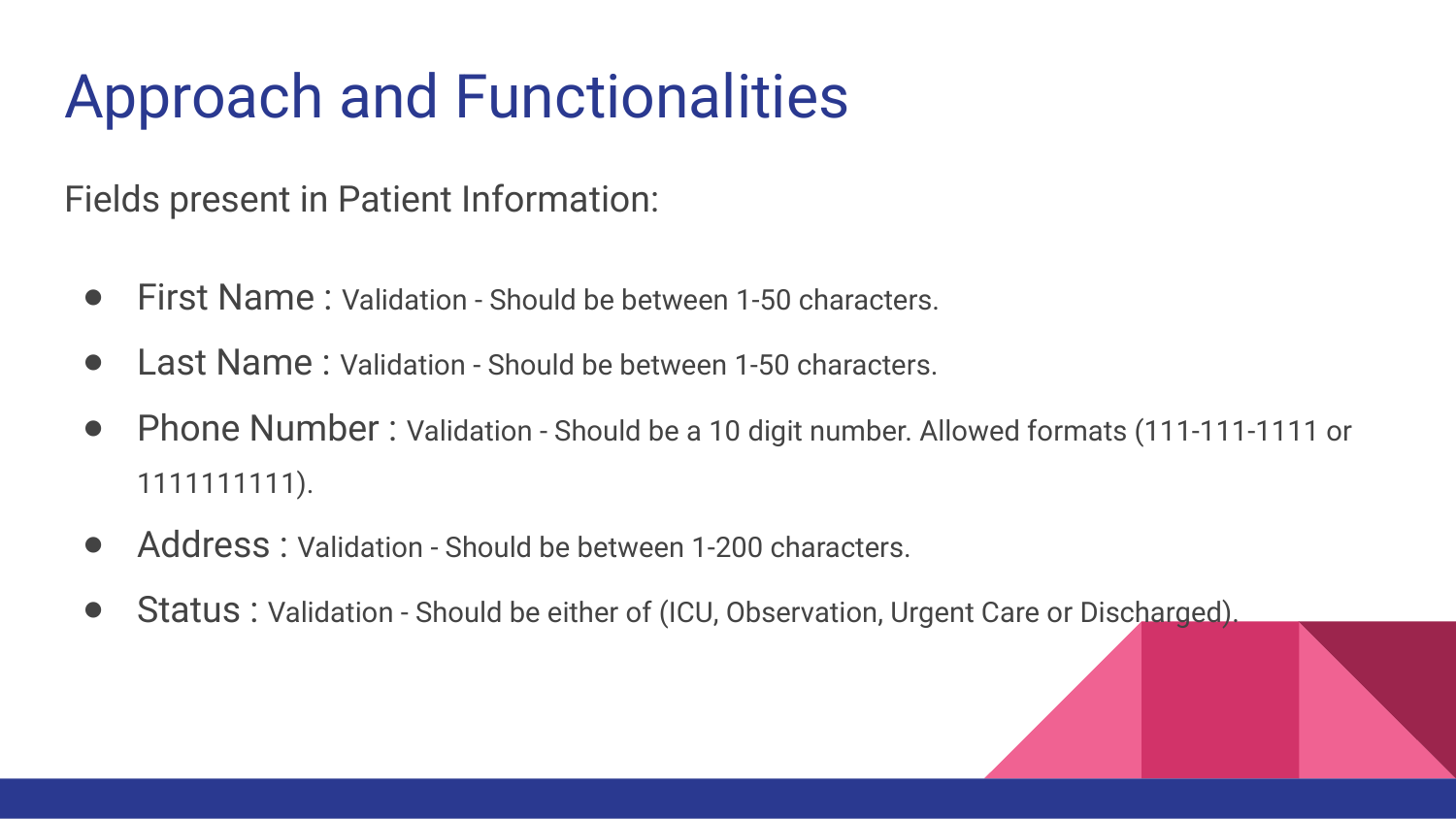

# Approach and Functionalities
Fields present in Patient Information:
First Name : Validation - Should be between 1-50 characters.
Last Name : Validation - Should be between 1-50 characters.
Phone Number : Validation - Should be a 10 digit number. Allowed formats (111-111-1111 or 1111111111).
Address : Validation - Should be between 1-200 characters.
Status : Validation - Should be either of (ICU, Observation, Urgent Care or Discharged).